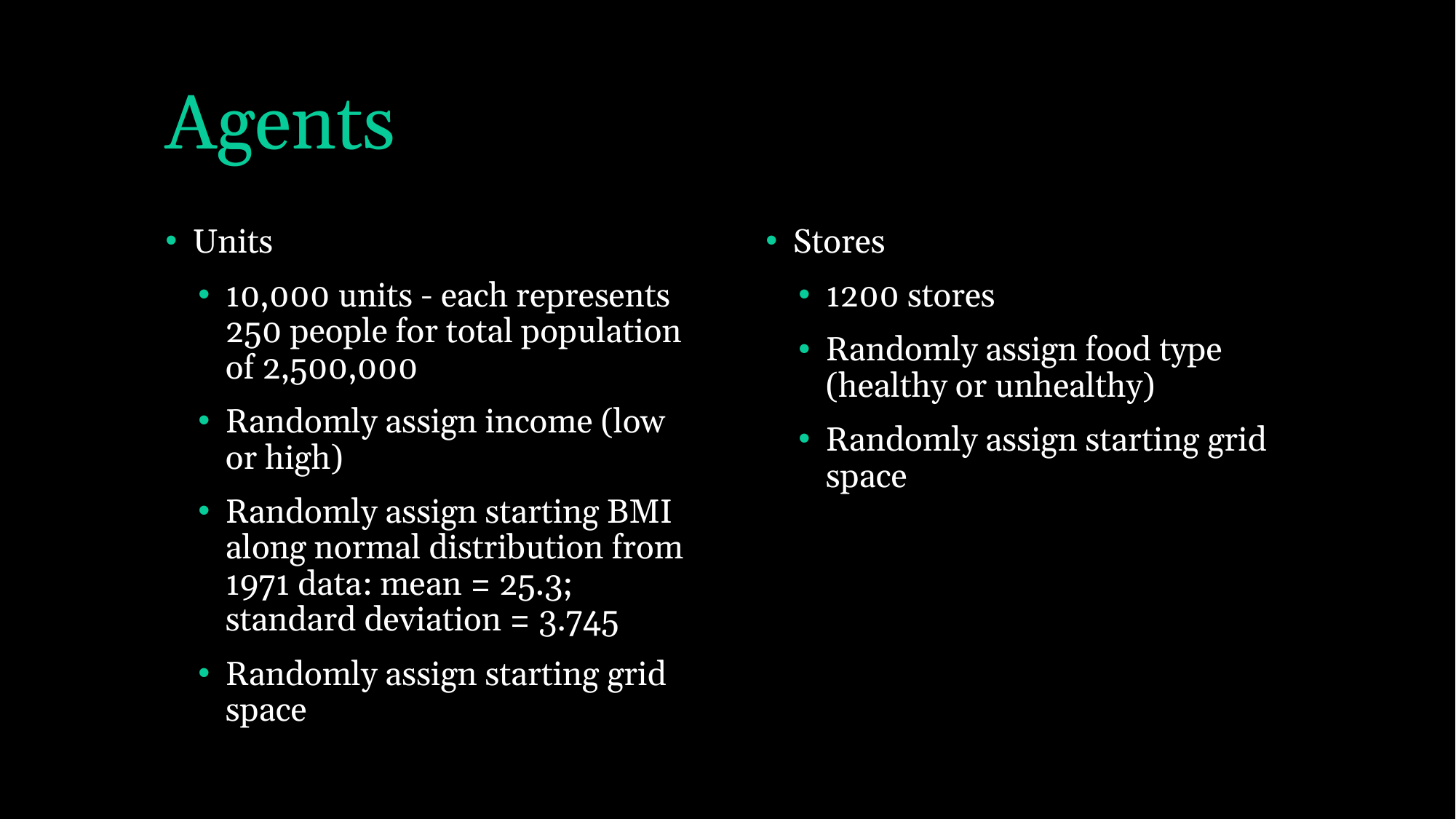

# Agents
Units
10,000 units - each represents 250 people for total population of 2,500,000
Randomly assign income (low or high)
Randomly assign starting BMI along normal distribution from 1971 data: mean = 25.3; standard deviation = 3.745
Randomly assign starting grid space
Stores
1200 stores
Randomly assign food type (healthy or unhealthy)
Randomly assign starting grid space